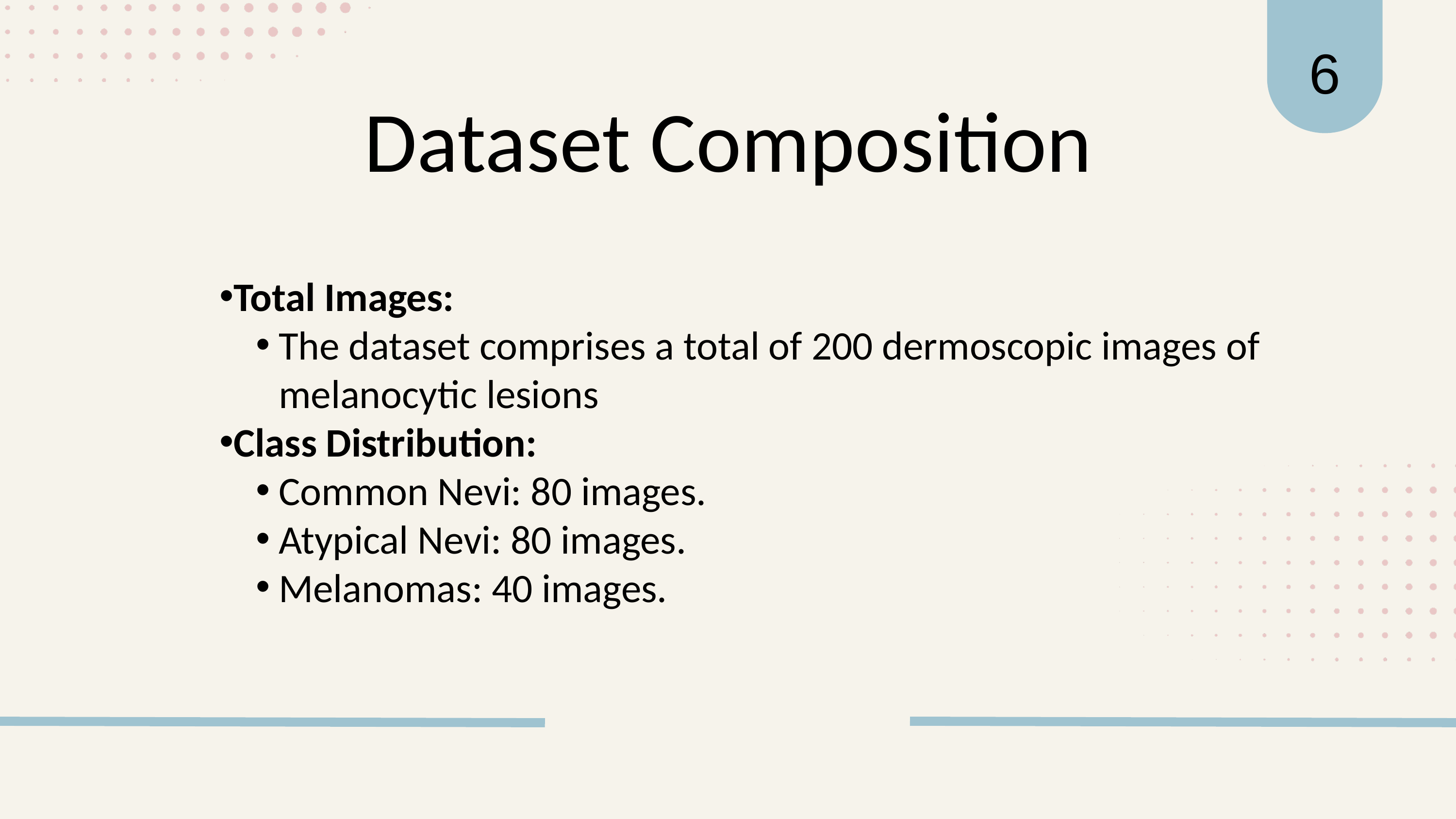

6

Dataset Composition
Total Images:
The dataset comprises a total of 200 dermoscopic images of melanocytic lesions
Class Distribution:
Common Nevi: 80 images.
Atypical Nevi: 80 images.
Melanomas: 40 images.